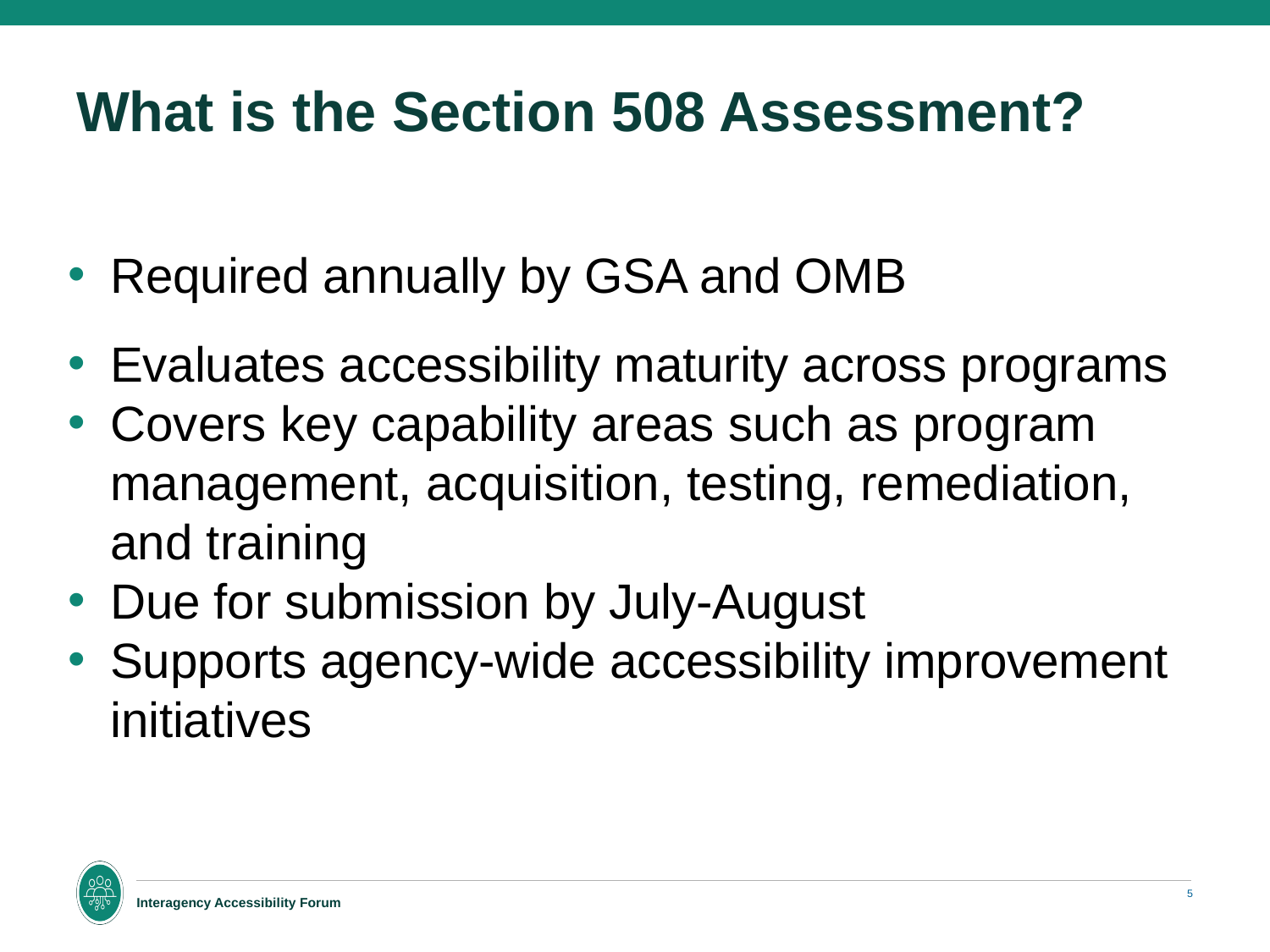

# What is the Section 508 Assessment?
Required annually by GSA and OMB
Evaluates accessibility maturity across programs
Covers key capability areas such as program management, acquisition, testing, remediation, and training
Due for submission by July-August
Supports agency-wide accessibility improvement initiatives

5